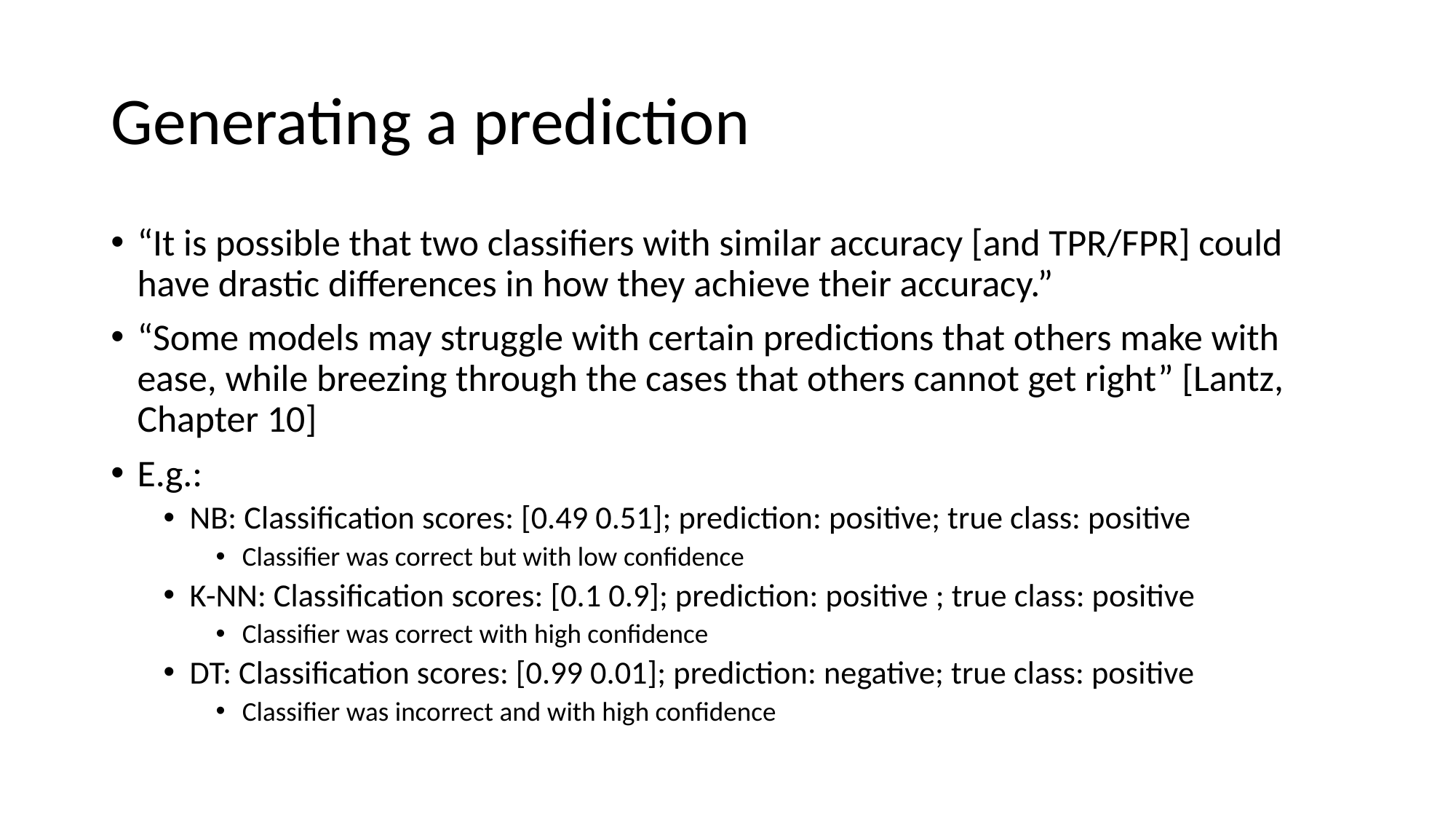

# Generating a prediction
“It is possible that two classifiers with similar accuracy [and TPR/FPR] could have drastic differences in how they achieve their accuracy.”
“Some models may struggle with certain predictions that others make with ease, while breezing through the cases that others cannot get right” [Lantz, Chapter 10]
E.g.:
NB: Classification scores: [0.49 0.51]; prediction: positive; true class: positive
Classifier was correct but with low confidence
K-NN: Classification scores: [0.1 0.9]; prediction: positive ; true class: positive
Classifier was correct with high confidence
DT: Classification scores: [0.99 0.01]; prediction: negative; true class: positive
Classifier was incorrect and with high confidence